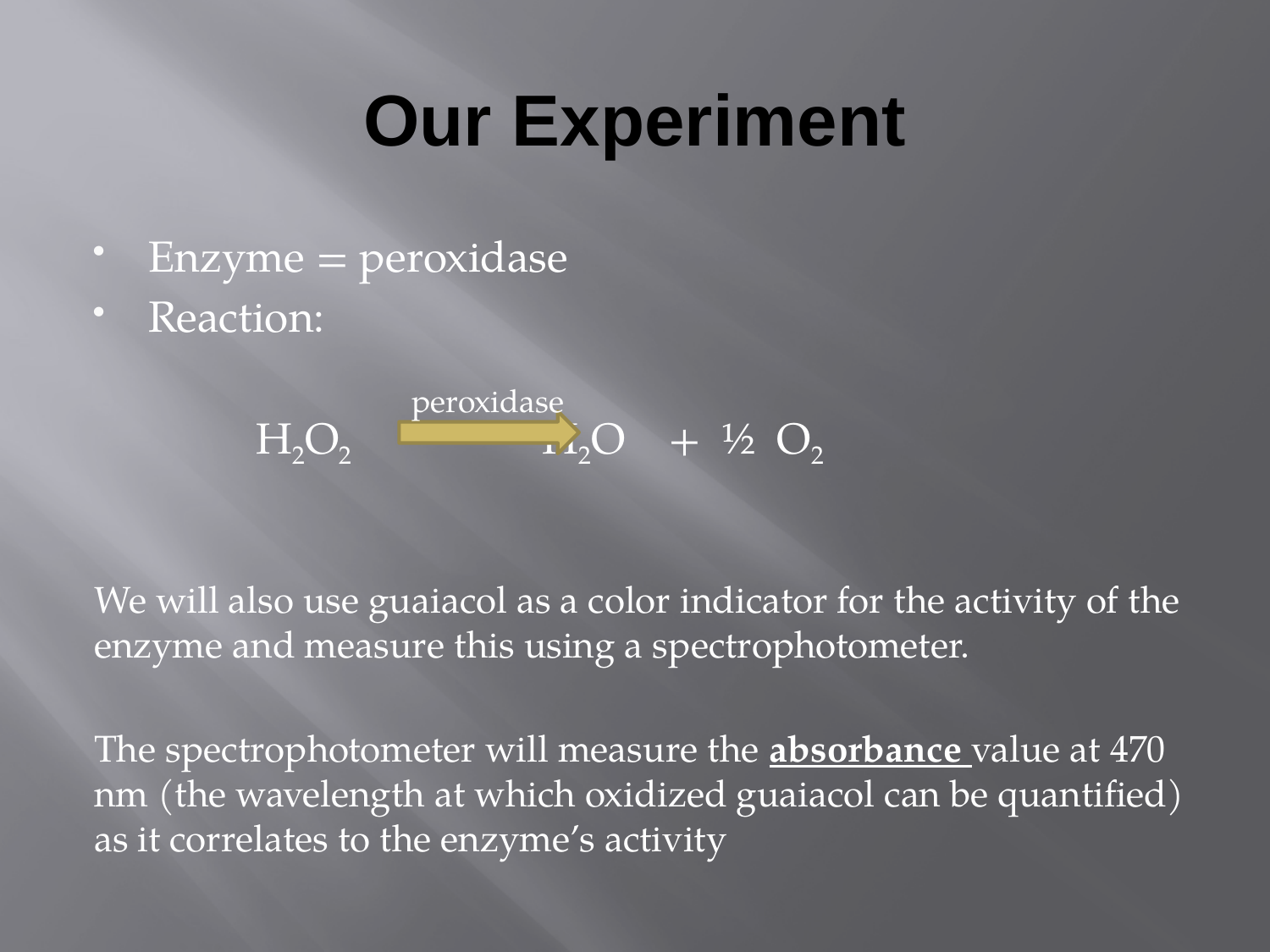

# Our Experiment
Enzyme = peroxidase
Reaction:

               H2O2                              H2O    +  ½  O2

We will also use guaiacol as a color indicator for the activity of the enzyme and measure this using a spectrophotometer.

The spectrophotometer will measure the absorbance value at 470 nm (the wavelength at which oxidized guaiacol can be quantified) as it correlates to the enzyme’s activity
peroxidase